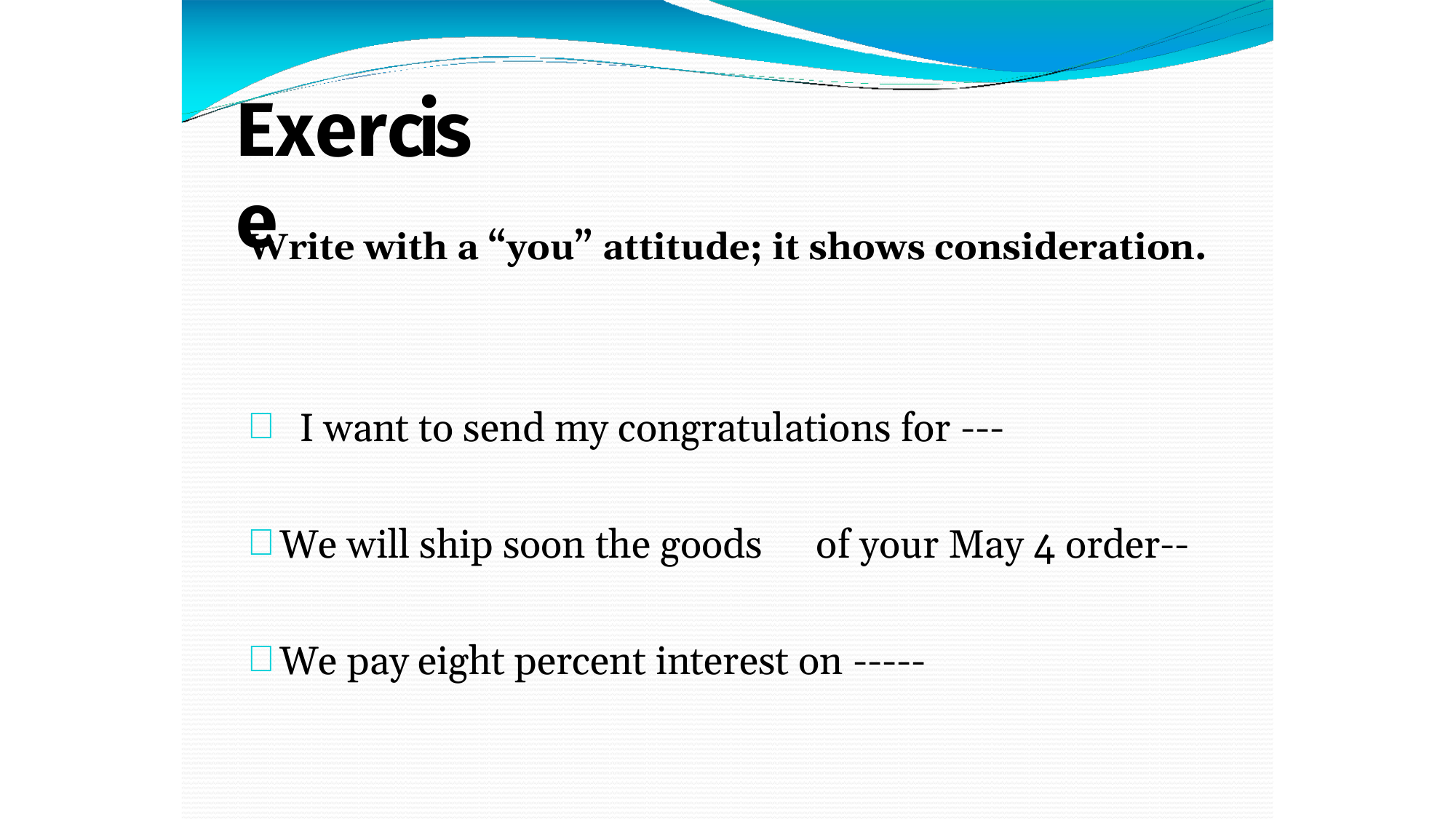

# Exercise
Write with a “you” attitude; it shows consideration.
I want to send my congratulations for ---

We will ship soon the goods	of your May 4 order--

We pay eight percent interest on -----